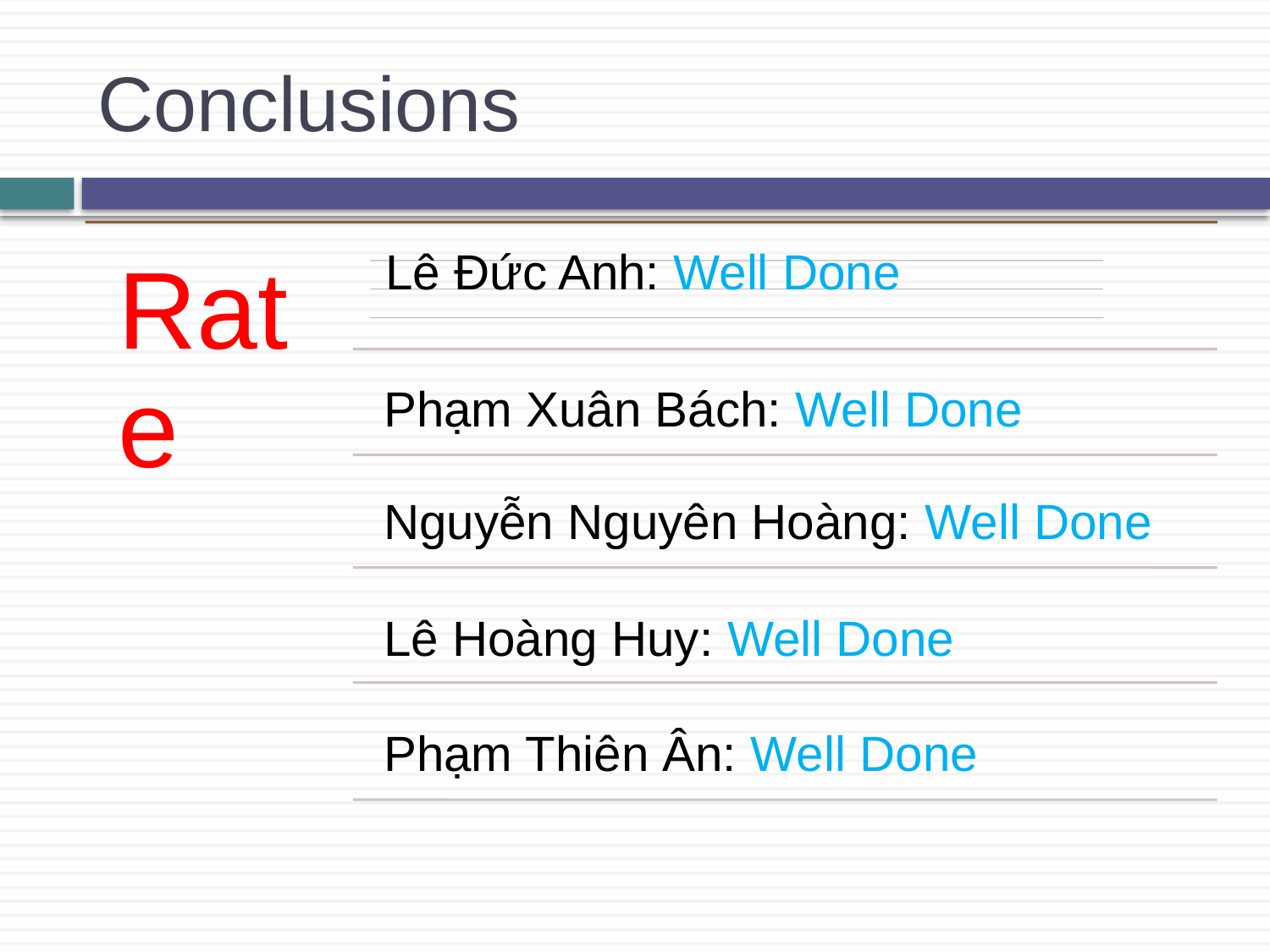

# Conclusions
Rate
Lê Đức Anh: Well Done
Phạm Xuân Bách: Well Done
Nguyễn Nguyên Hoàng: Well Done
Lê Hoàng Huy: Well Done
Phạm Thiên Ân: Well Done